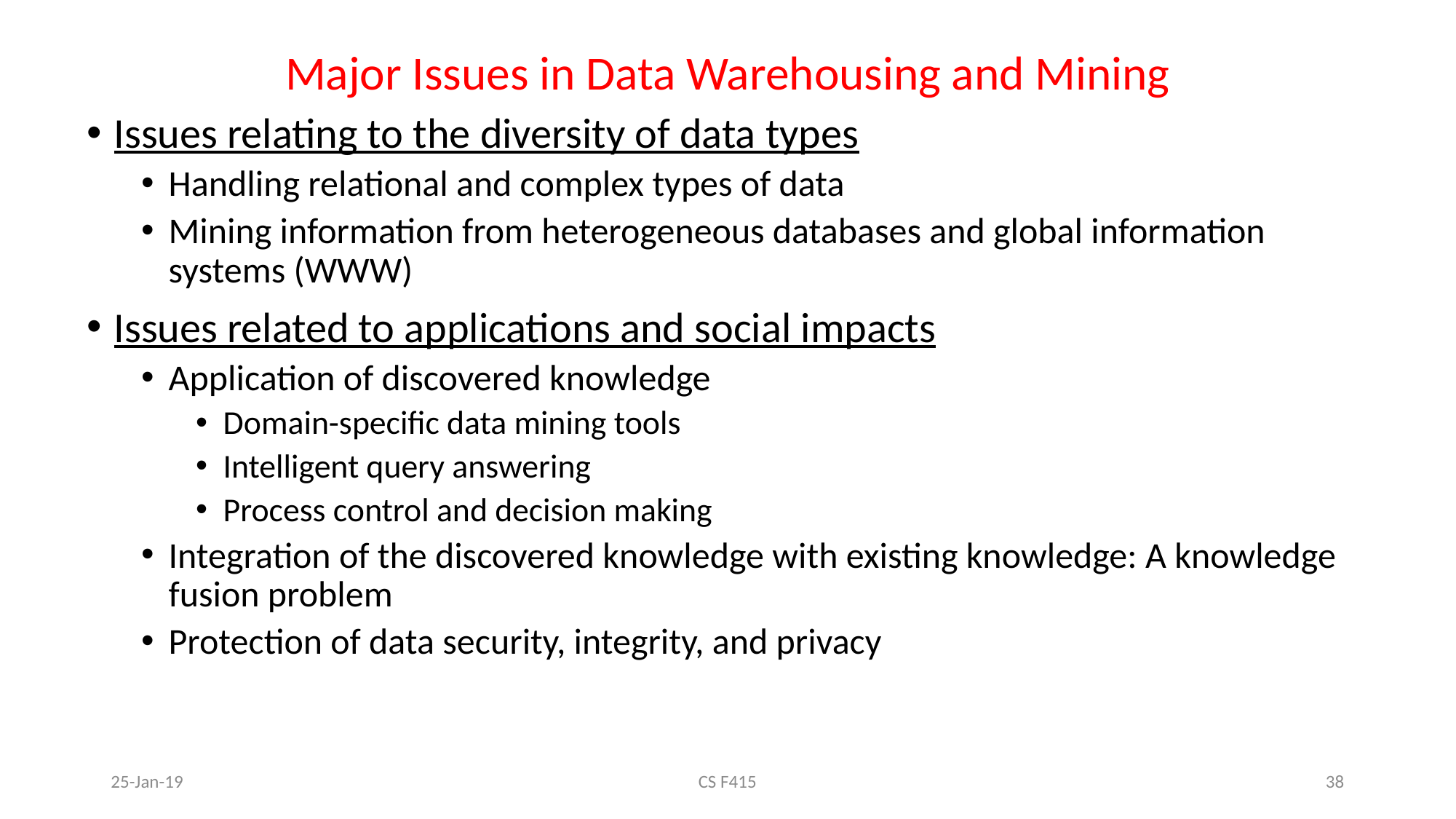

# Major Issues in Data Warehousing and Mining
Issues relating to the diversity of data types
Handling relational and complex types of data
Mining information from heterogeneous databases and global information systems (WWW)
Issues related to applications and social impacts
Application of discovered knowledge
Domain-specific data mining tools
Intelligent query answering
Process control and decision making
Integration of the discovered knowledge with existing knowledge: A knowledge fusion problem
Protection of data security, integrity, and privacy

25-Jan-19
CS F415
38